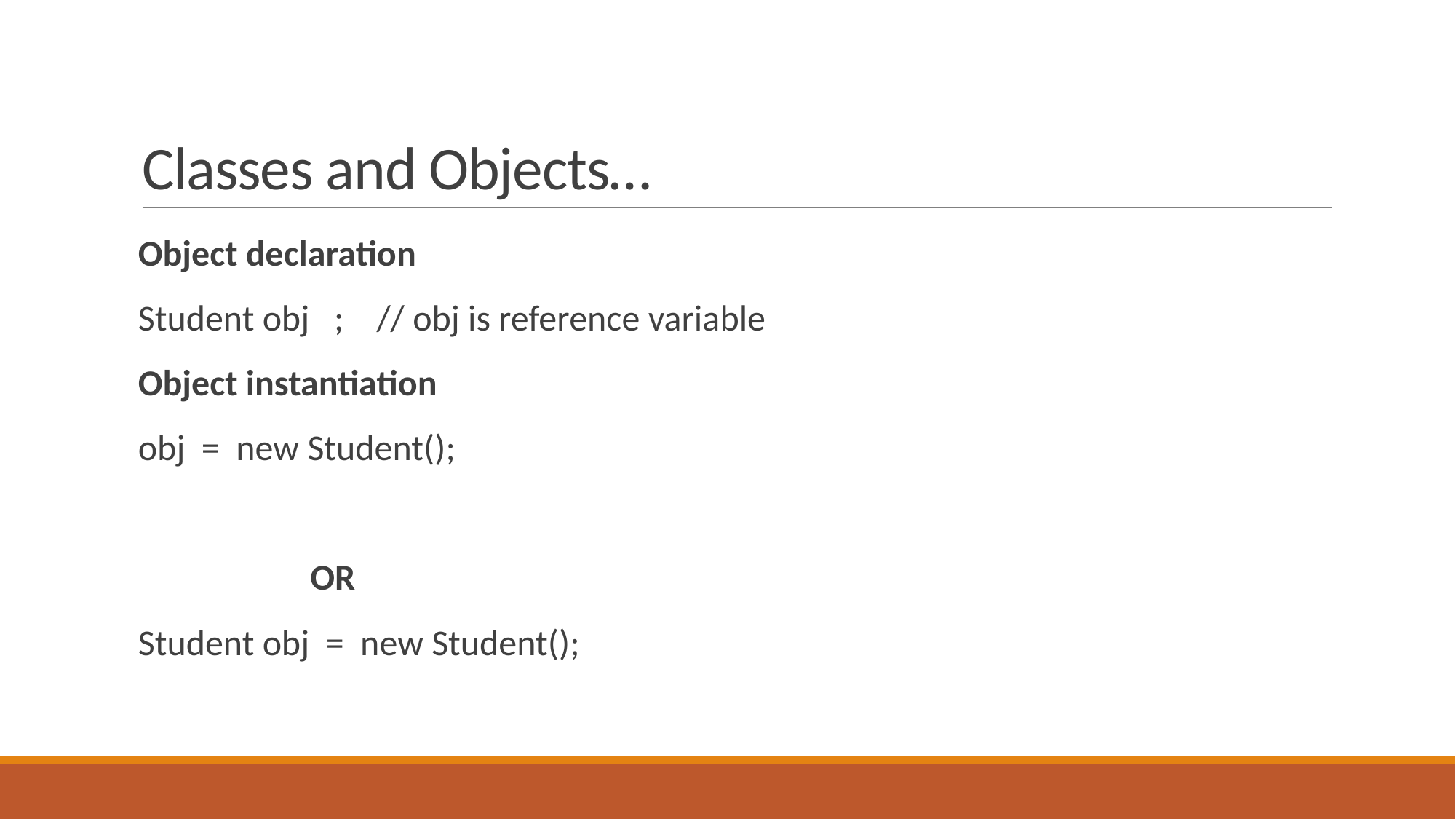

# Classes and Objects…
Object declaration
Student obj   ;    // obj is reference variable
Object instantiation
obj  =  new Student();

                     OR
Student obj  =  new Student();